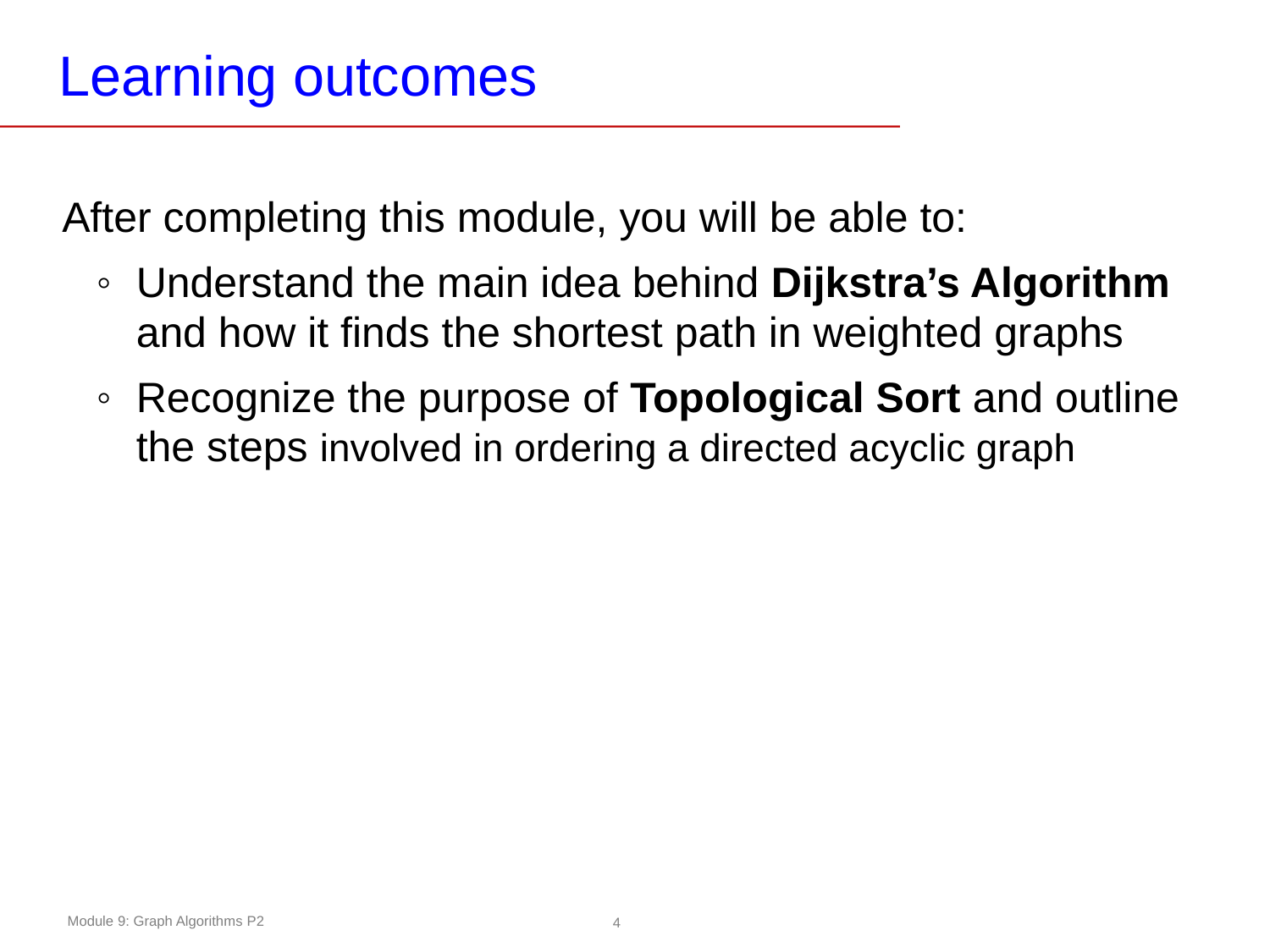

# Learning outcomes
After completing this module, you will be able to:
Understand the main idea behind Dijkstra’s Algorithm and how it finds the shortest path in weighted graphs
Recognize the purpose of Topological Sort and outline the steps involved in ordering a directed acyclic graph